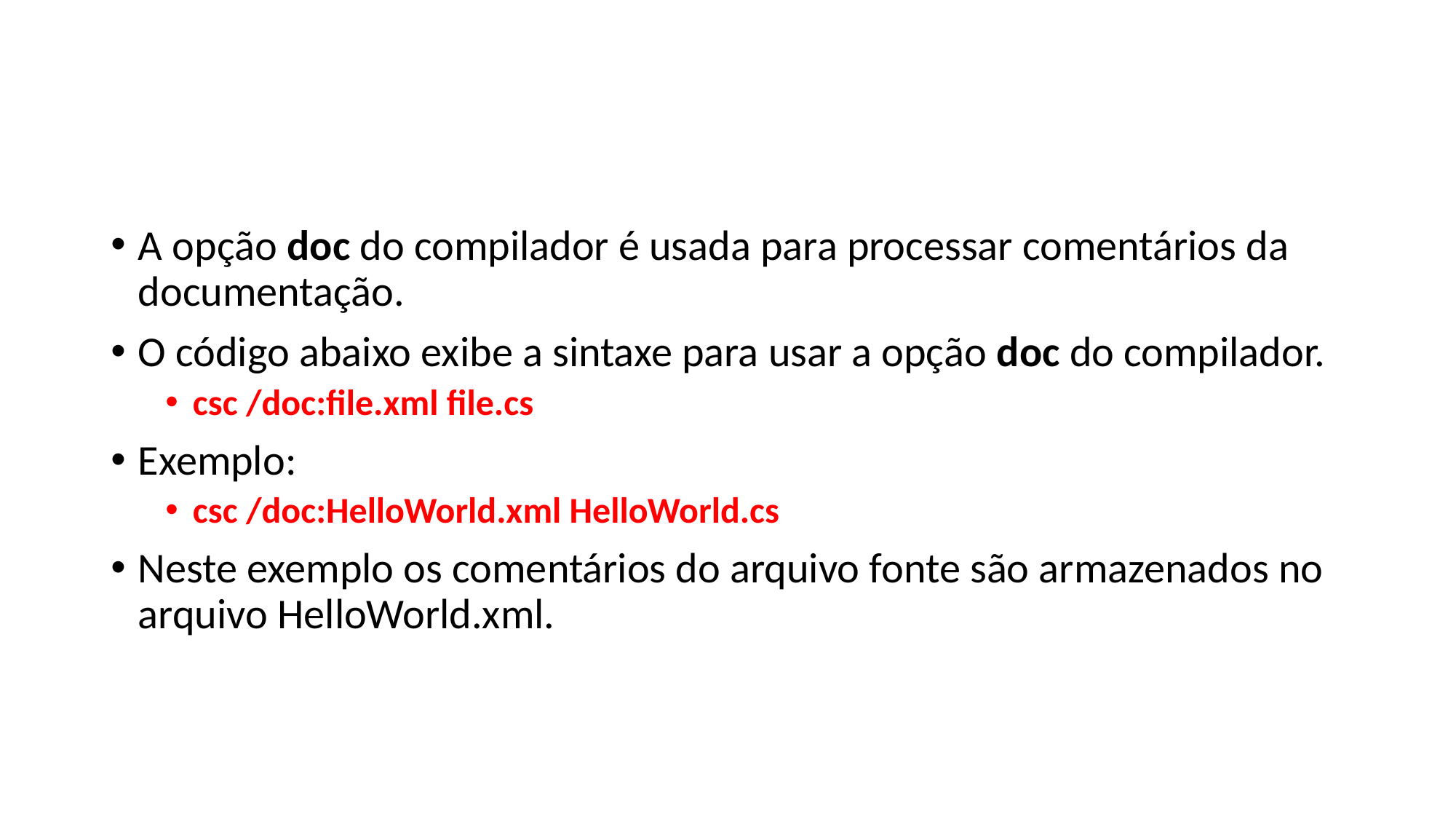

#
A opção doc do compilador é usada para processar comentários da documentação.
O código abaixo exibe a sintaxe para usar a opção doc do compilador.
csc /doc:file.xml file.cs
Exemplo:
csc /doc:HelloWorld.xml HelloWorld.cs
Neste exemplo os comentários do arquivo fonte são armazenados no arquivo HelloWorld.xml.